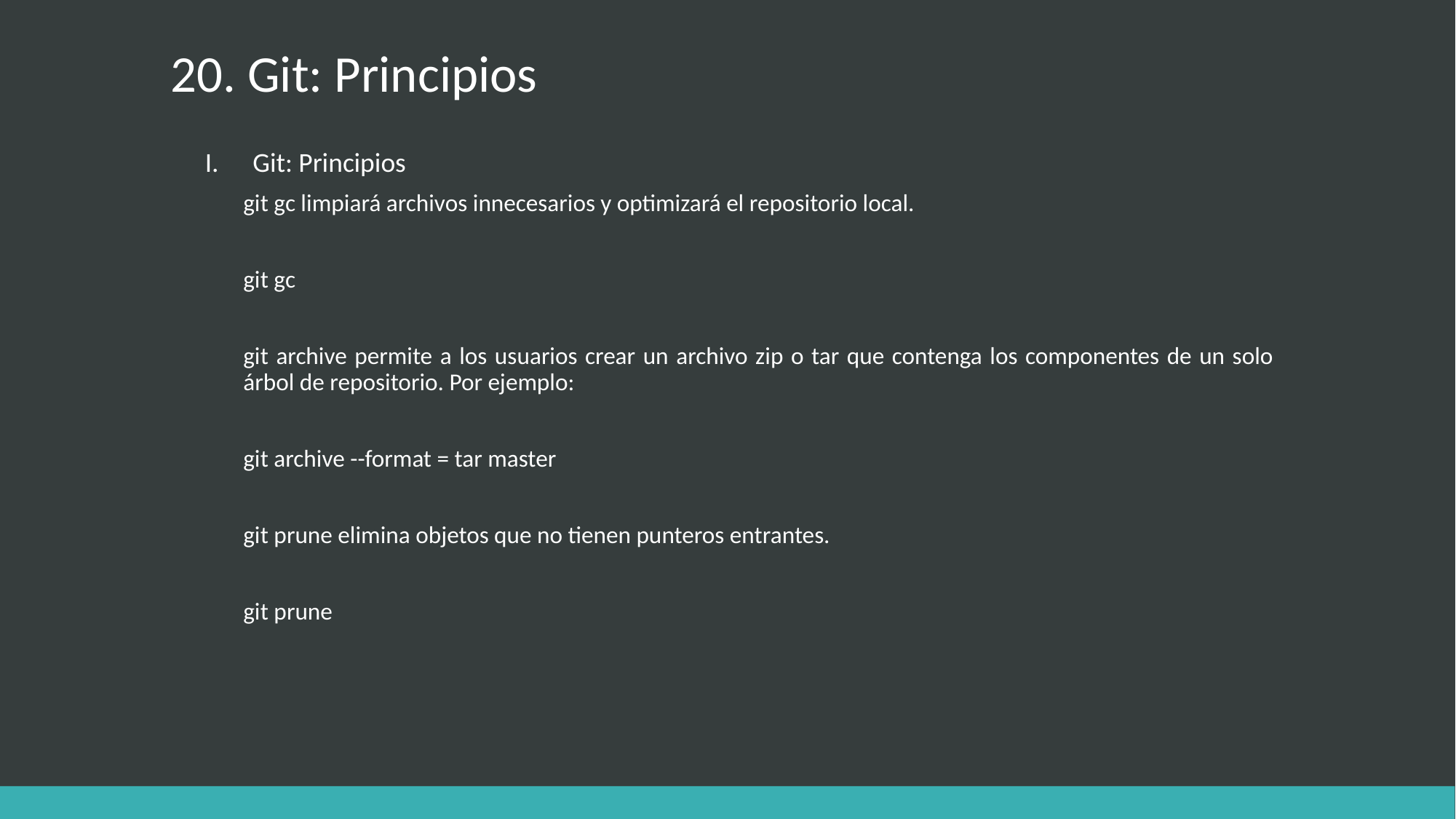

# 20. Git: Principios
Git: Principios
git gc limpiará archivos innecesarios y optimizará el repositorio local.

git gc

git archive permite a los usuarios crear un archivo zip o tar que contenga los componentes de un solo árbol de repositorio. Por ejemplo:

git archive --format = tar master

git prune elimina objetos que no tienen punteros entrantes.

git prune